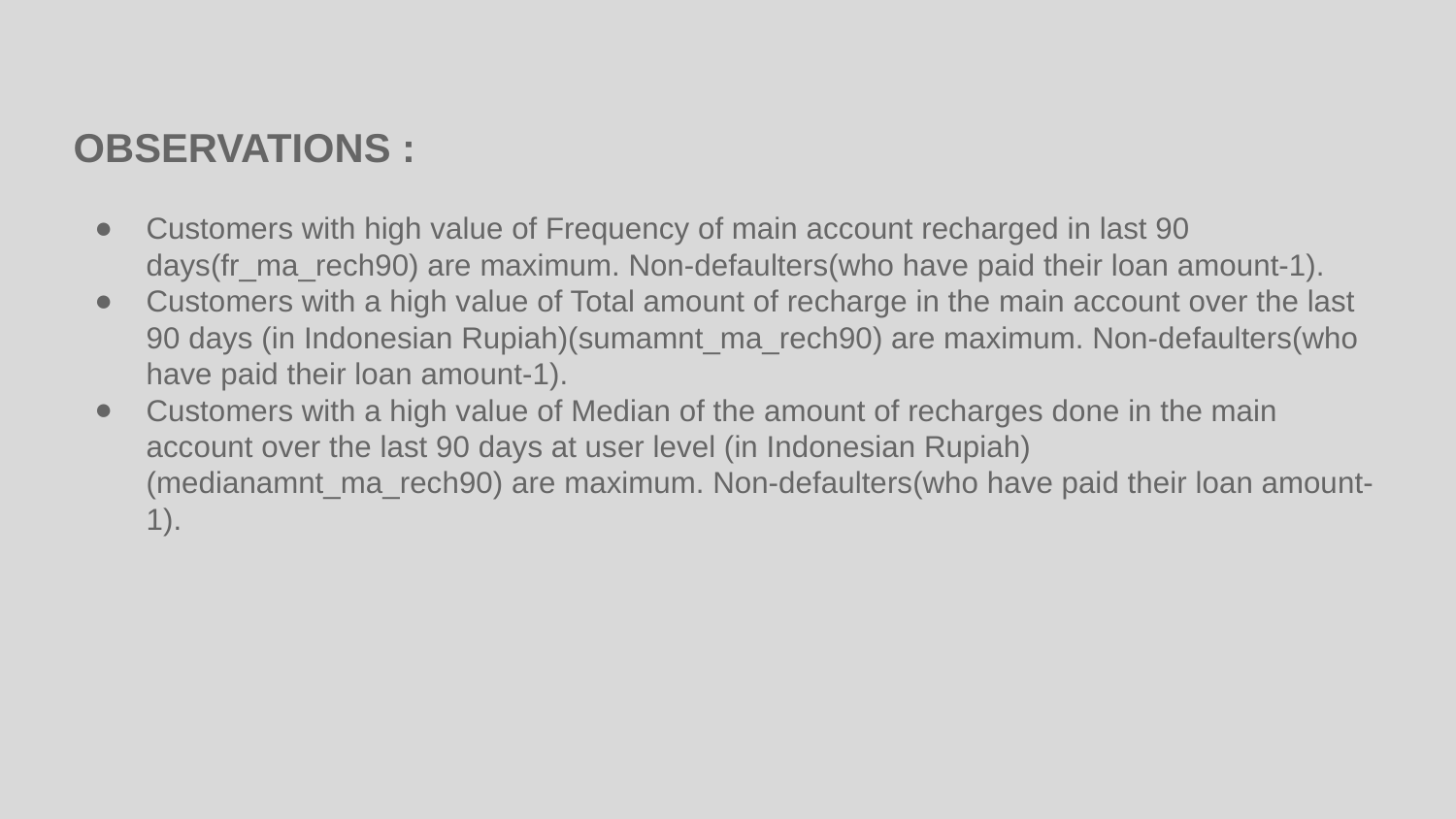

OBSERVATIONS :

Customers with high value of Frequency of main account recharged in last 90 days(fr_ma_rech90) are maximum. Non-defaulters(who have paid their loan amount-1).
Customers with a high value of Total amount of recharge in the main account over the last 90 days (in Indonesian Rupiah)(sumamnt_ma_rech90) are maximum. Non-defaulters(who have paid their loan amount-1).
Customers with a high value of Median of the amount of recharges done in the main account over the last 90 days at user level (in Indonesian Rupiah)(medianamnt_ma_rech90) are maximum. Non-defaulters(who have paid their loan amount-1).